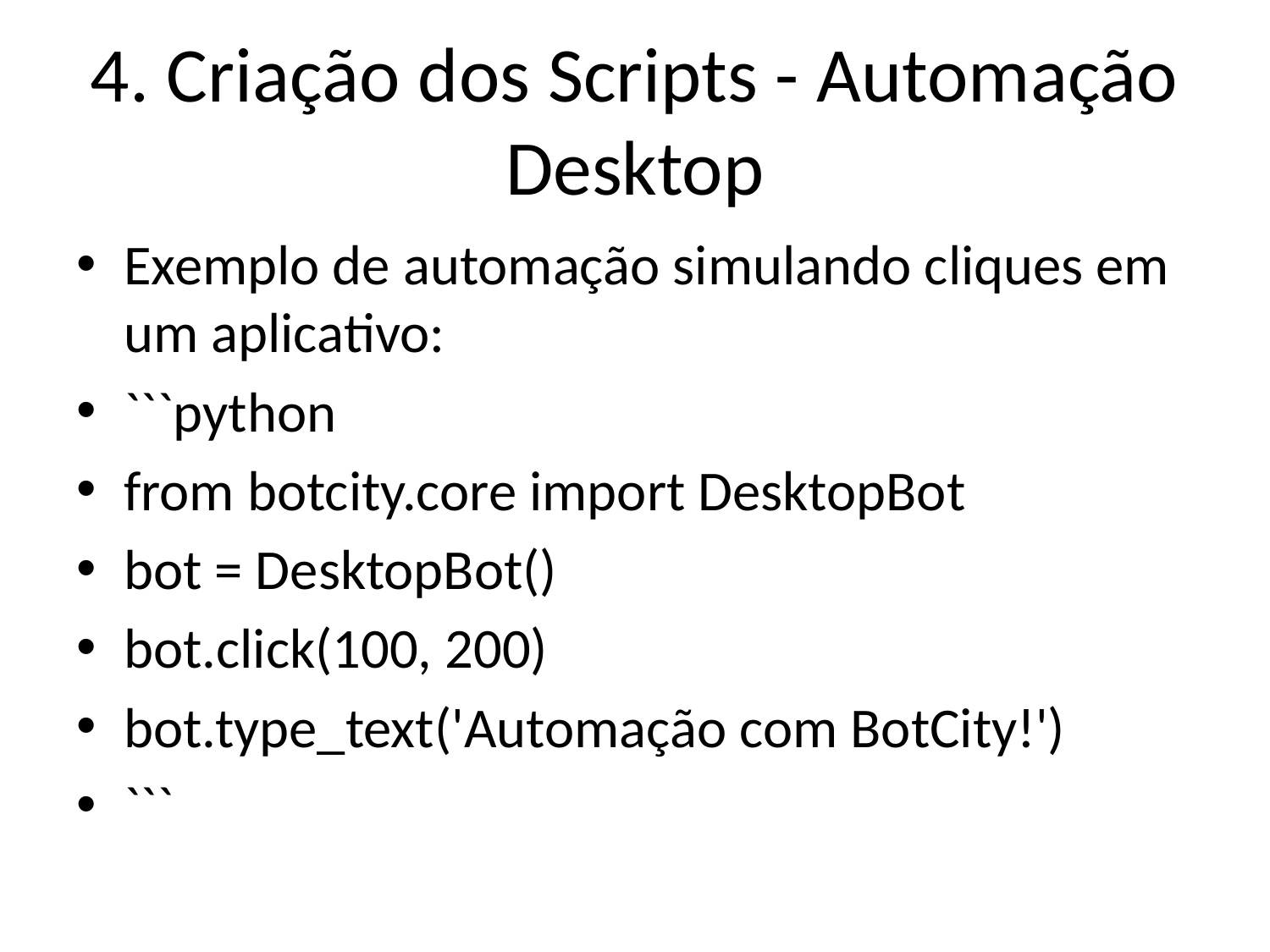

# 4. Criação dos Scripts - Automação Desktop
Exemplo de automação simulando cliques em um aplicativo:
```python
from botcity.core import DesktopBot
bot = DesktopBot()
bot.click(100, 200)
bot.type_text('Automação com BotCity!')
```